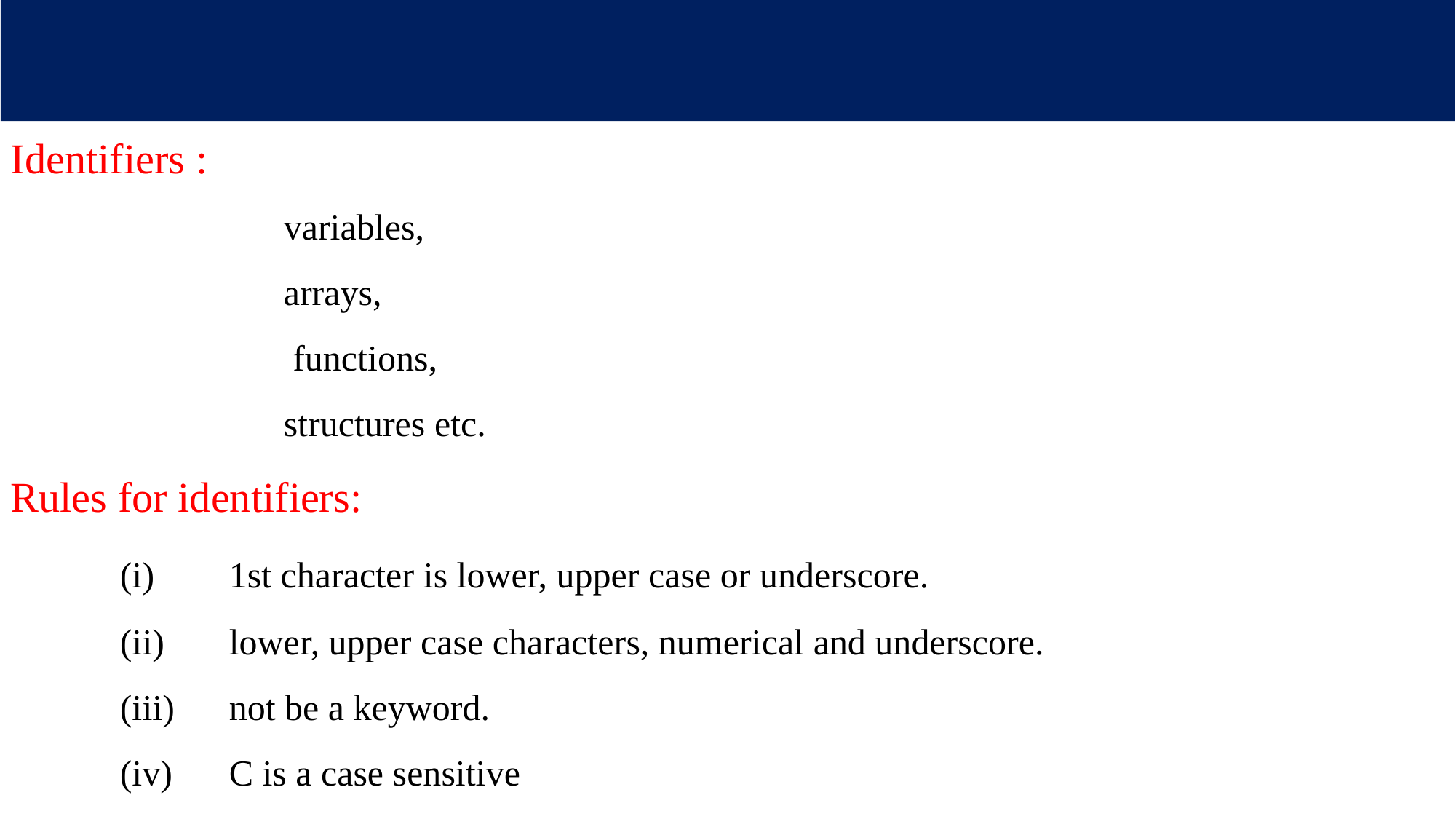

Identifiers :
variables,
arrays,
 functions,
structures etc.
Rules for identifiers:
	(i)	1st character is lower, upper case or underscore.
	(ii)	lower, upper case characters, numerical and underscore.
	(iii)	not be a keyword.
	(iv)	C is a case sensitive